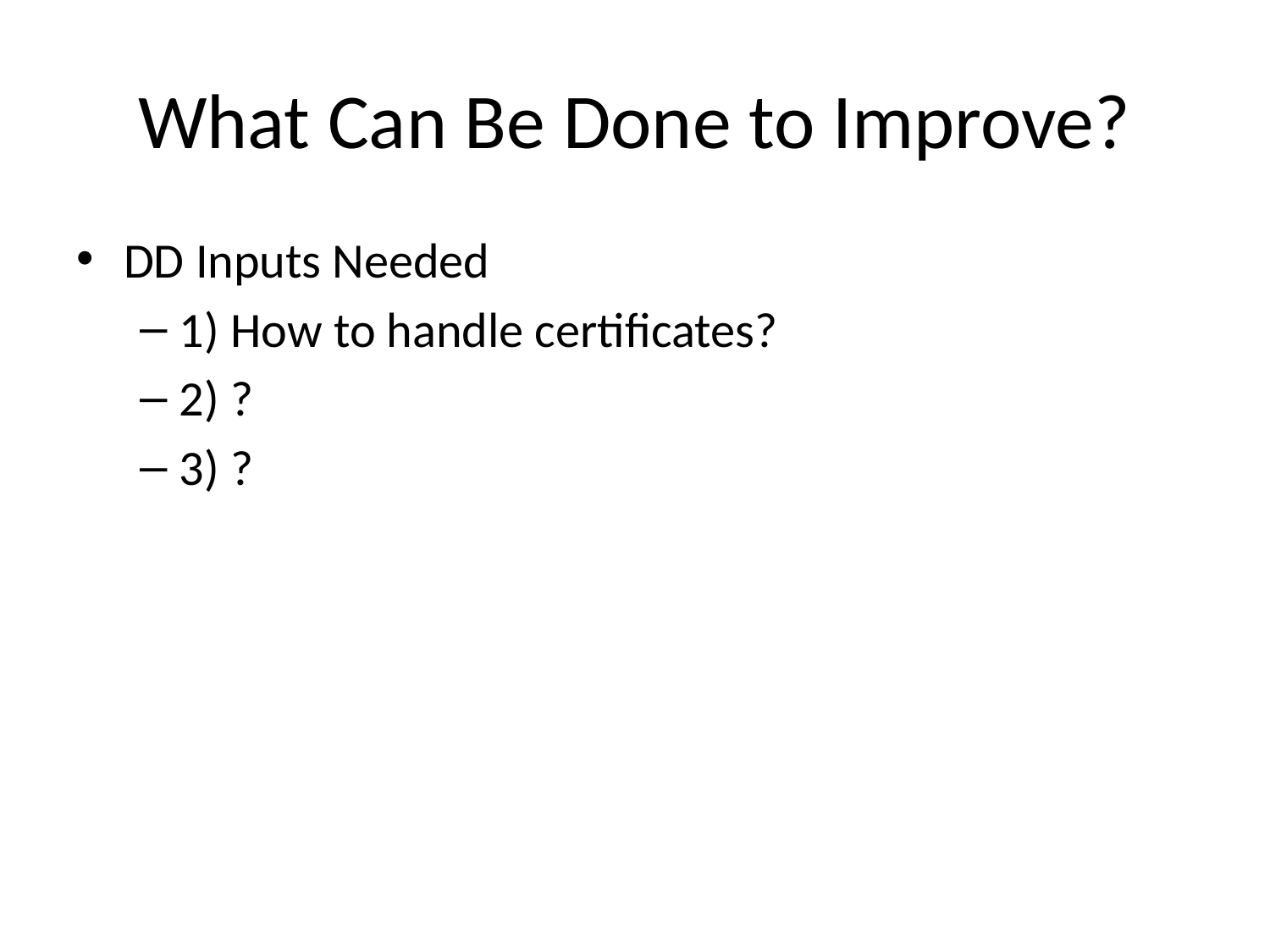

# What Can Be Done to Improve?
DD Inputs Needed
1) How to handle certificates?
2) ?
3) ?